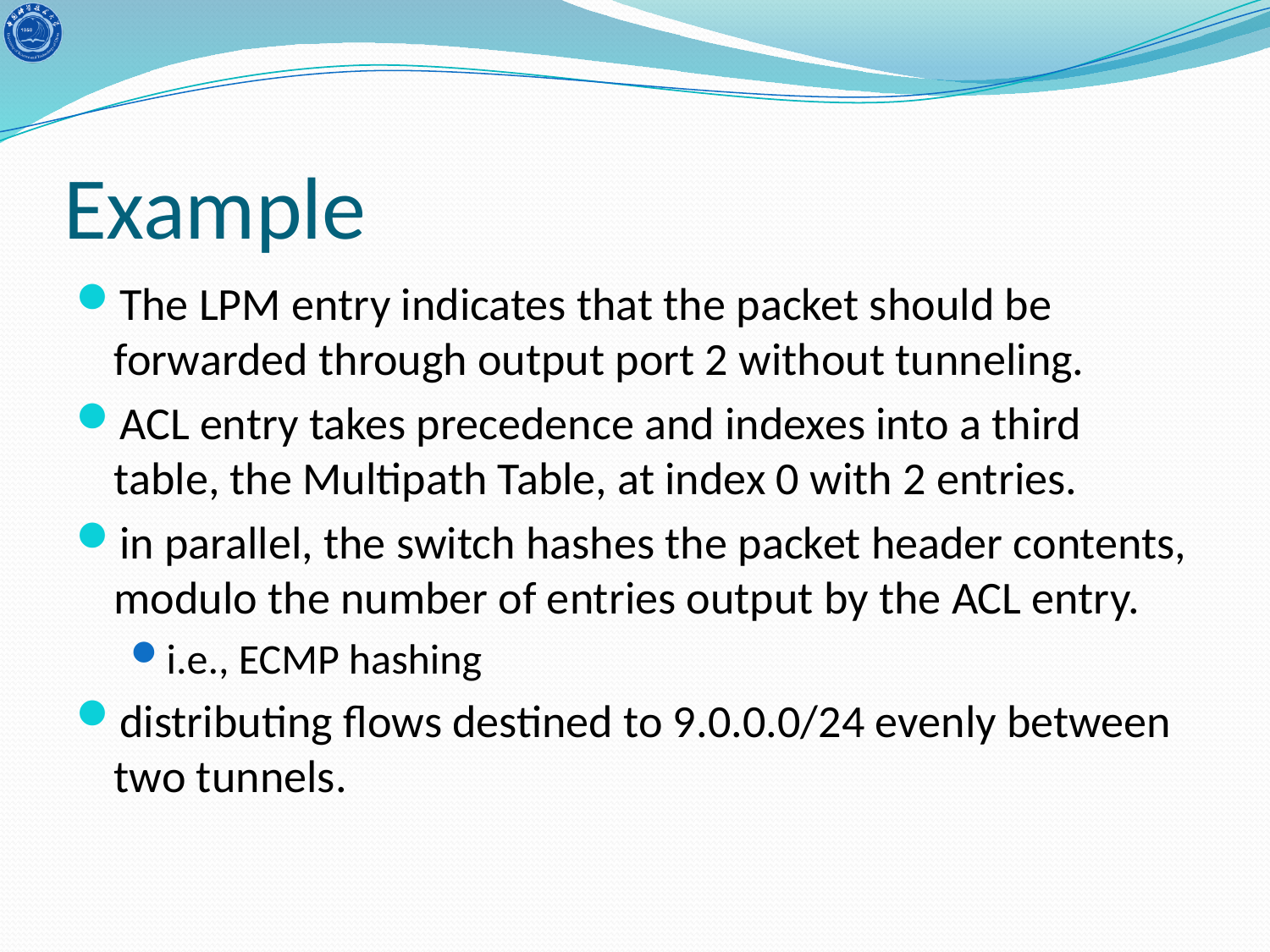

# Example
The LPM entry indicates that the packet should be forwarded through output port 2 without tunneling.
ACL entry takes precedence and indexes into a third table, the Multipath Table, at index 0 with 2 entries.
in parallel, the switch hashes the packet header contents, modulo the number of entries output by the ACL entry.
i.e., ECMP hashing
distributing flows destined to 9.0.0.0/24 evenly between two tunnels.